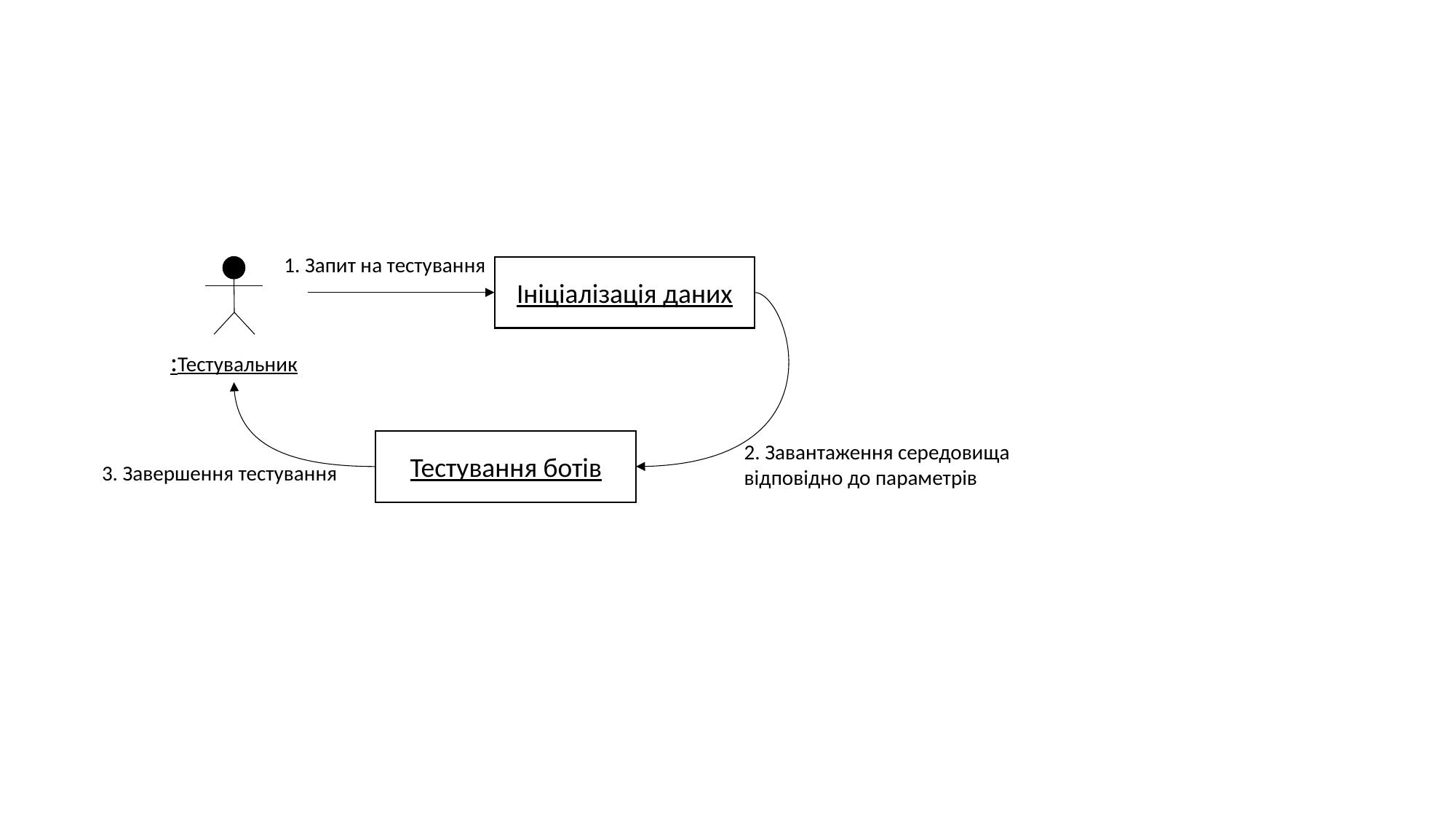

1. Запит на тестування

Ініціалізація даних
:Тестувальник
Тестування ботів
2. Завантаження середовища відповідно до параметрів
3. Завершення тестування